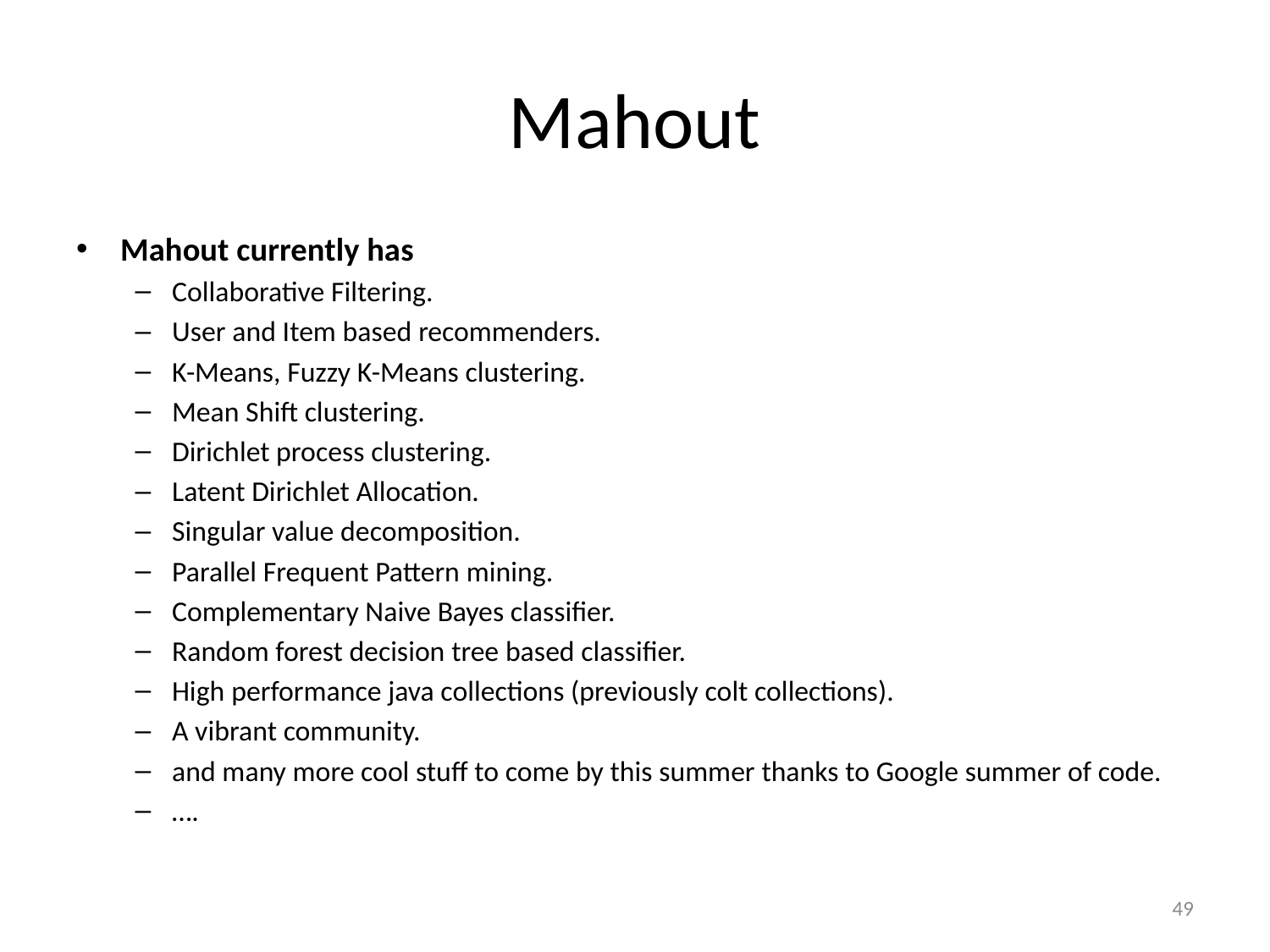

# Mahout
Mahout currently has
Collaborative Filtering.
User and Item based recommenders.
K-Means, Fuzzy K-Means clustering.
Mean Shift clustering.
Dirichlet process clustering.
Latent Dirichlet Allocation.
Singular value decomposition.
Parallel Frequent Pattern mining.
Complementary Naive Bayes classifier.
Random forest decision tree based classifier.
High performance java collections (previously colt collections).
A vibrant community.
and many more cool stuff to come by this summer thanks to Google summer of code.
….
49